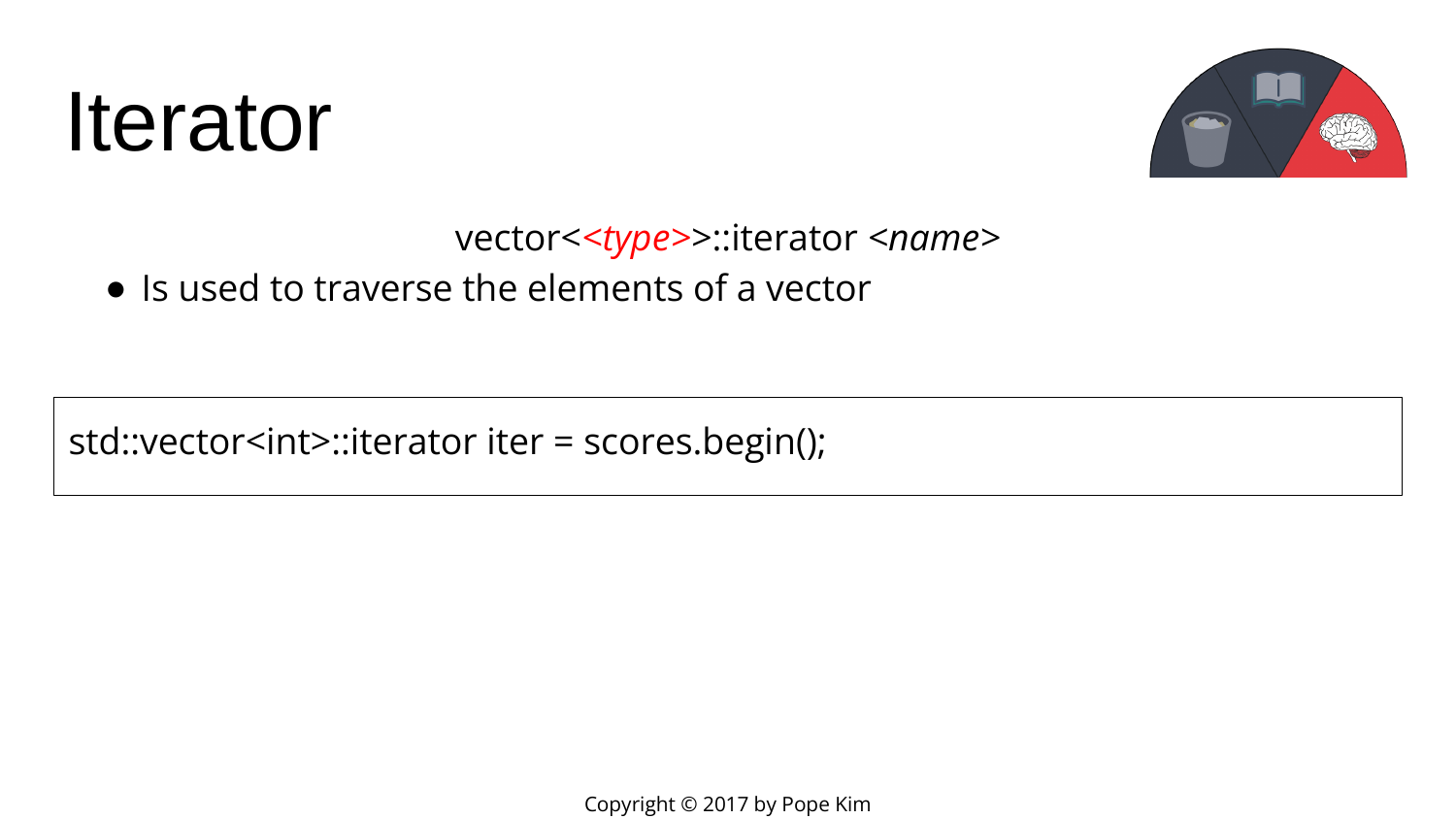

# Iterator
vector<<type>>::iterator <name>
Is used to traverse the elements of a vector
std::vector<int>::iterator iter = scores.begin();